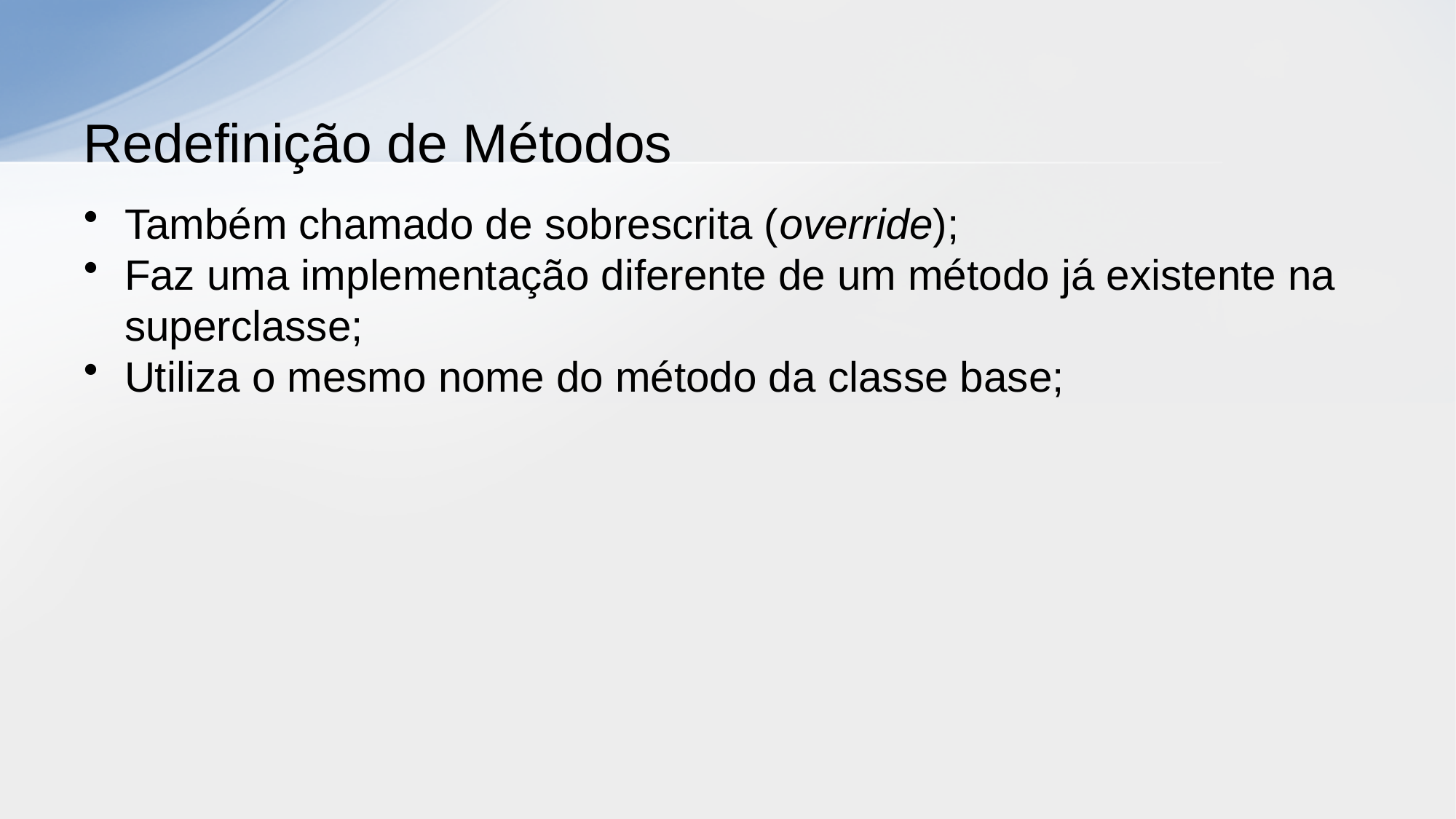

# Redefinição de Métodos
Também chamado de sobrescrita (override);
Faz uma implementação diferente de um método já existente na superclasse;
Utiliza o mesmo nome do método da classe base;